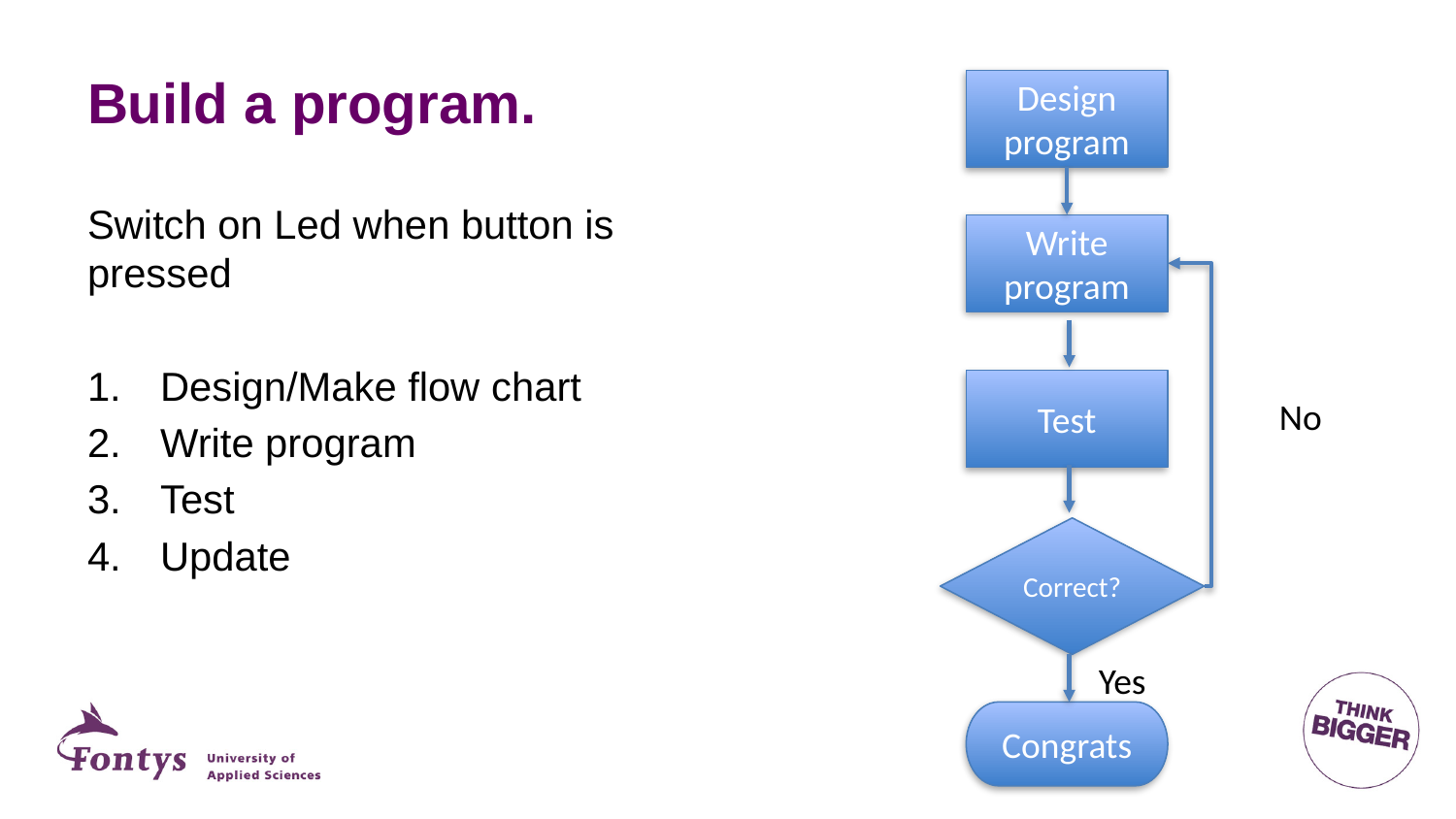

# Build a program.
Design
program
Write program
Test
No
Correct?
Yes
Congrats
Switch on Led when button is pressed

Design/Make flow chart
Write program
Test
Update